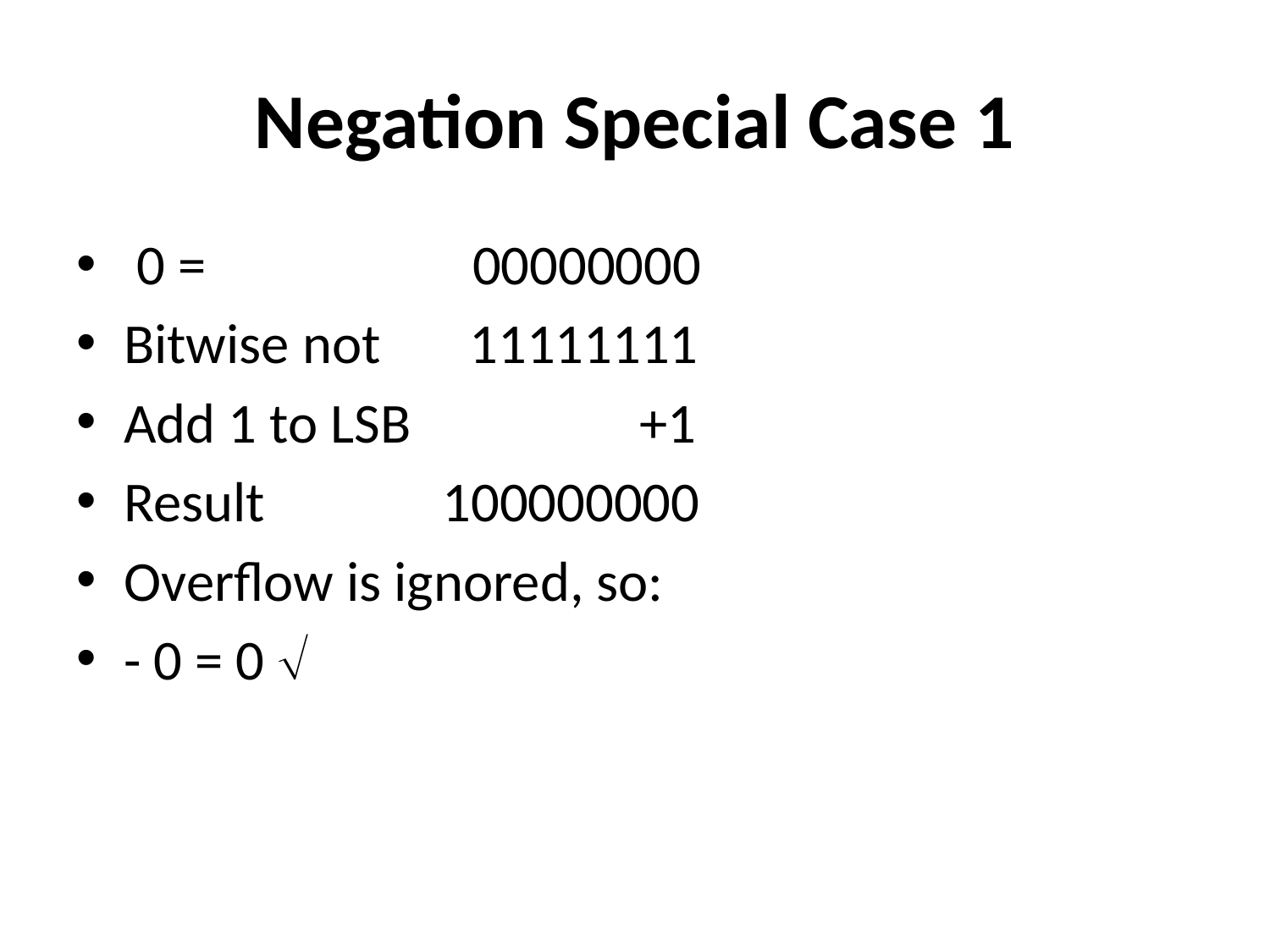

# Negation Special Case 1
 0 =                     00000000
Bitwise not       11111111
Add 1 to LSB                  +1
Result              100000000
Overflow is ignored, so:
- 0 = 0 √